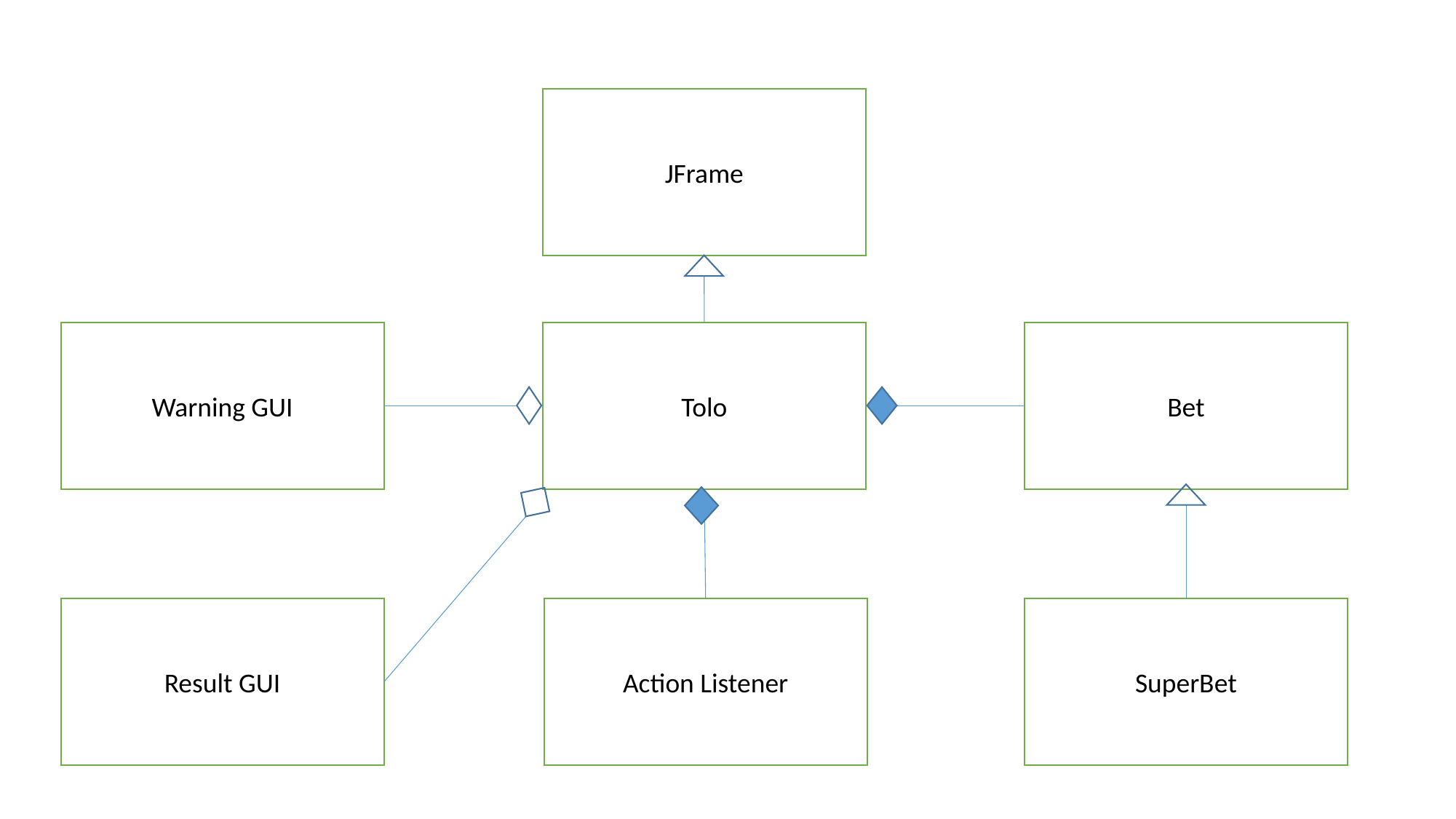

JFrame

Warning GUI
Tolo
Bet

Result GUI
Action Listener
SuperBet